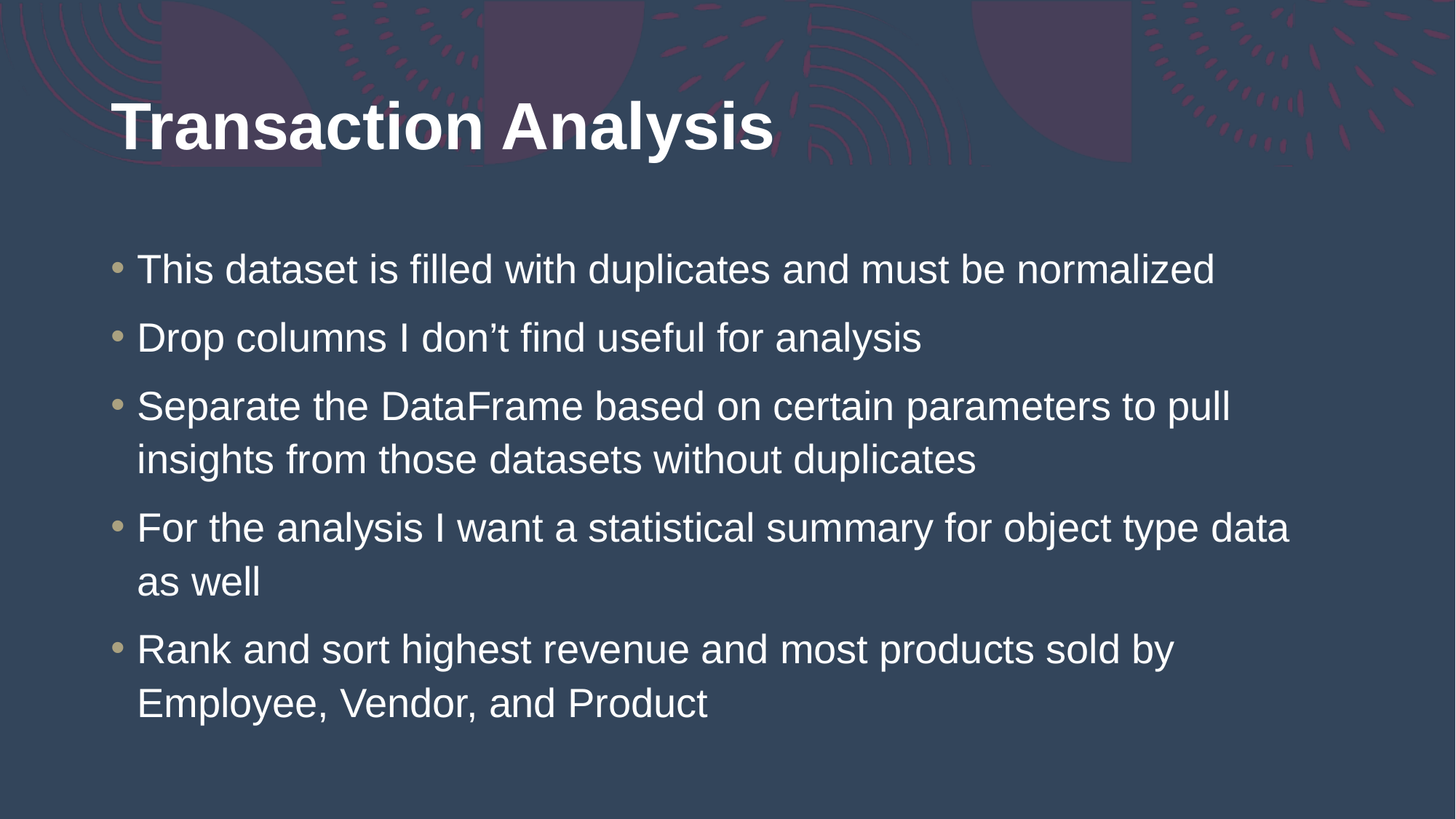

# Transaction Analysis
This dataset is filled with duplicates and must be normalized
Drop columns I don’t find useful for analysis
Separate the DataFrame based on certain parameters to pull insights from those datasets without duplicates
For the analysis I want a statistical summary for object type data as well
Rank and sort highest revenue and most products sold by Employee, Vendor, and Product